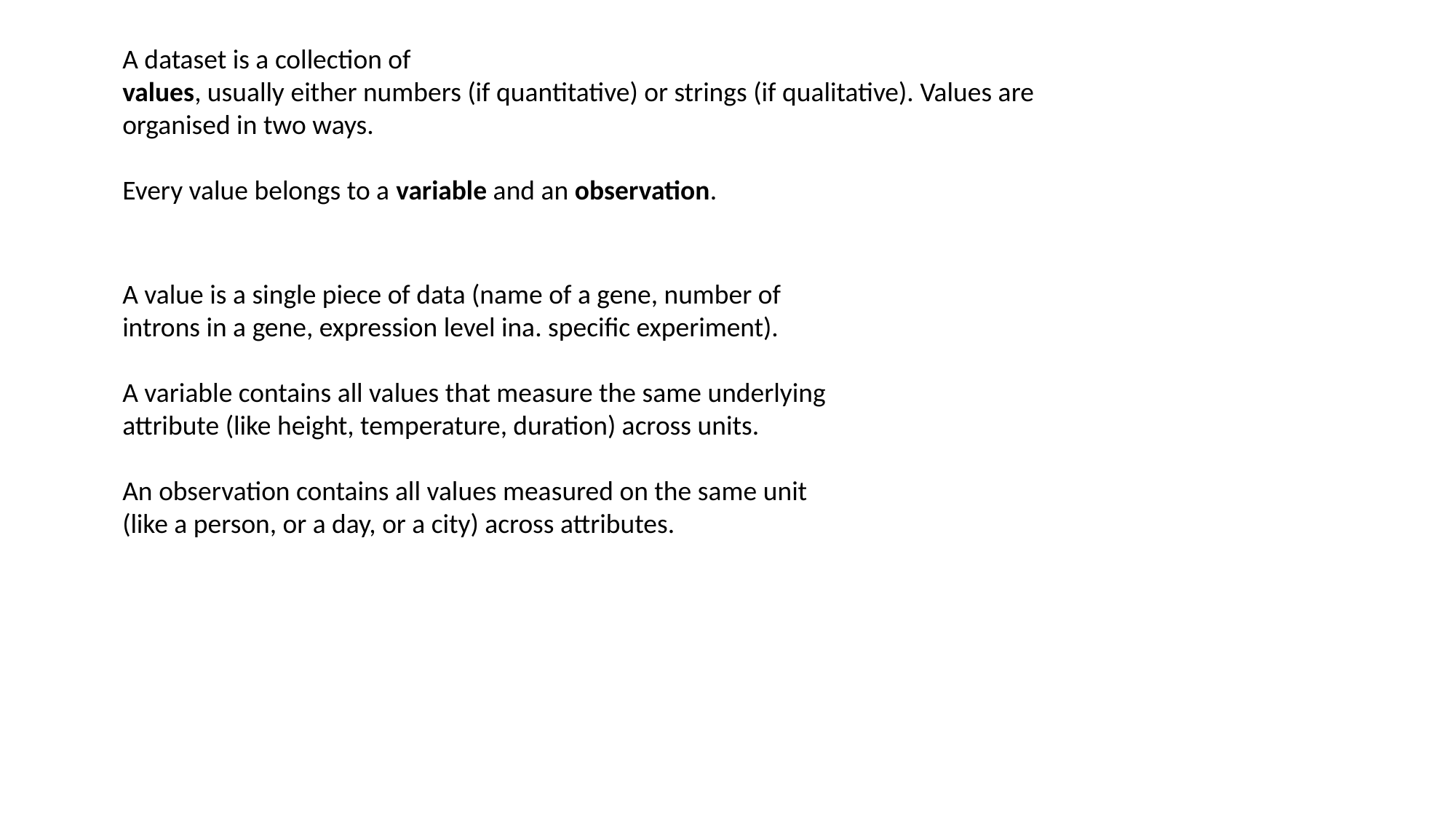

A dataset is a collection of
values, usually either numbers (if quantitative) or strings (if qualitative). Values are organised in two ways.

Every value belongs to a variable and an observation.
A value is a single piece of data (name of a gene, number of introns in a gene, expression level ina. specific experiment).
A variable contains all values that measure the same underlying attribute (like height, temperature, duration) across units.
An observation contains all values measured on the same unit (like a person, or a day, or a city) across attributes.